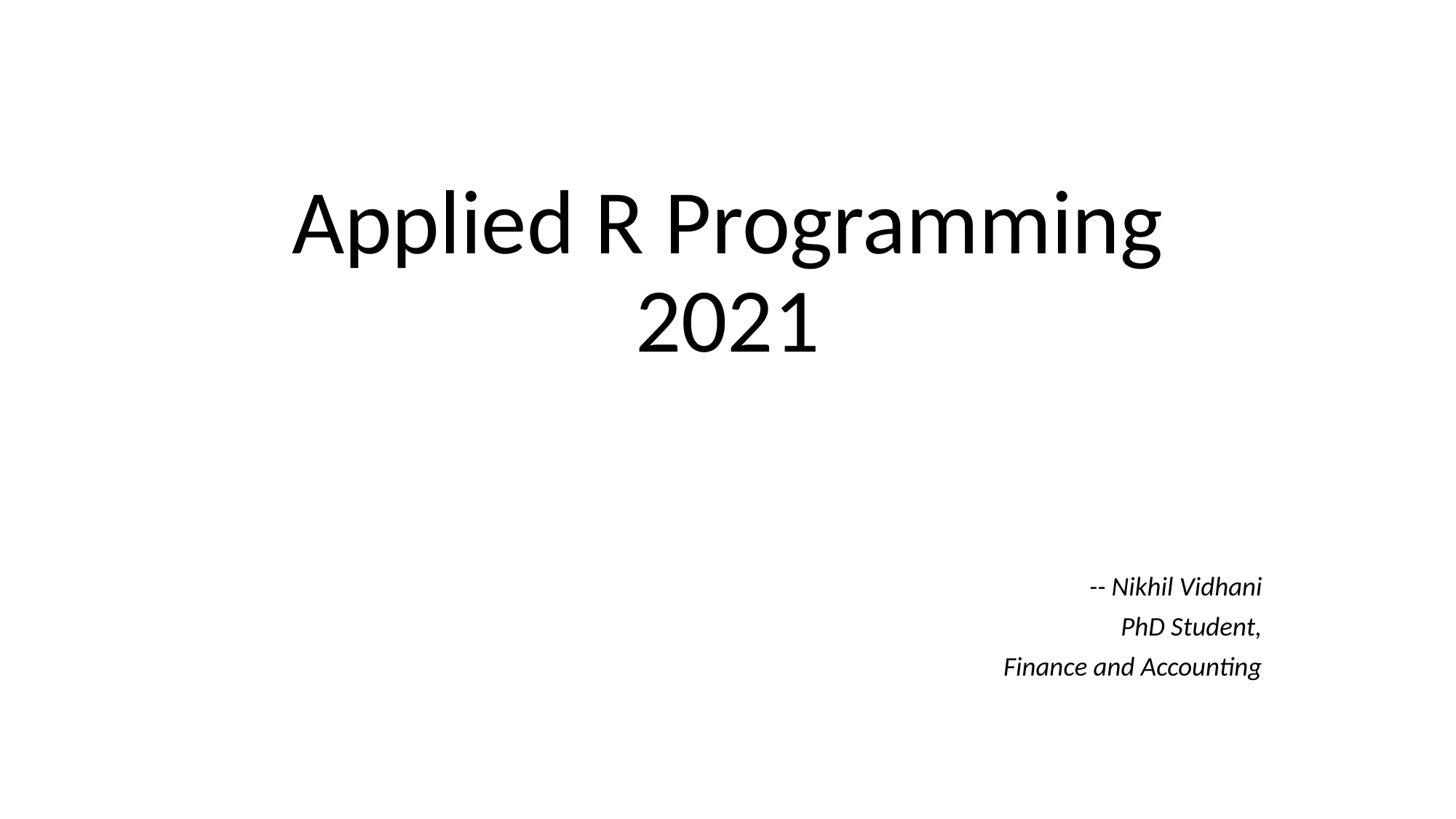

# Applied R Programming 2021
-- Nikhil Vidhani
PhD Student,
Finance and Accounting